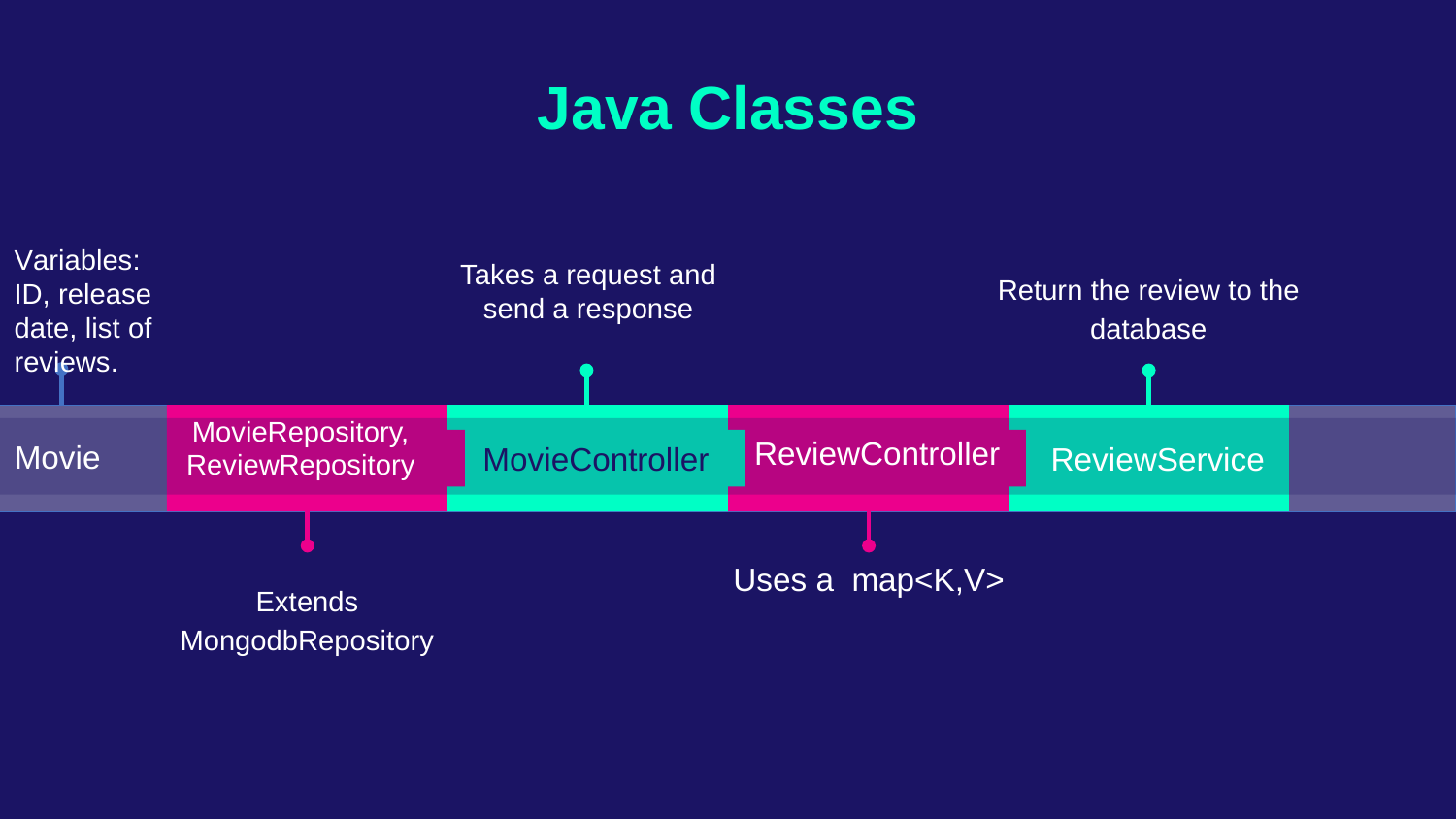

# Java Classes
Variables: ID, release date, list of reviews.
Return the review to the database
Takes a request and send a response
MovieRepository,
ReviewRepository

Movie
ReviewController
MovieController
ReviewService

Uses a  map<K,V>
Extends MongodbRepository